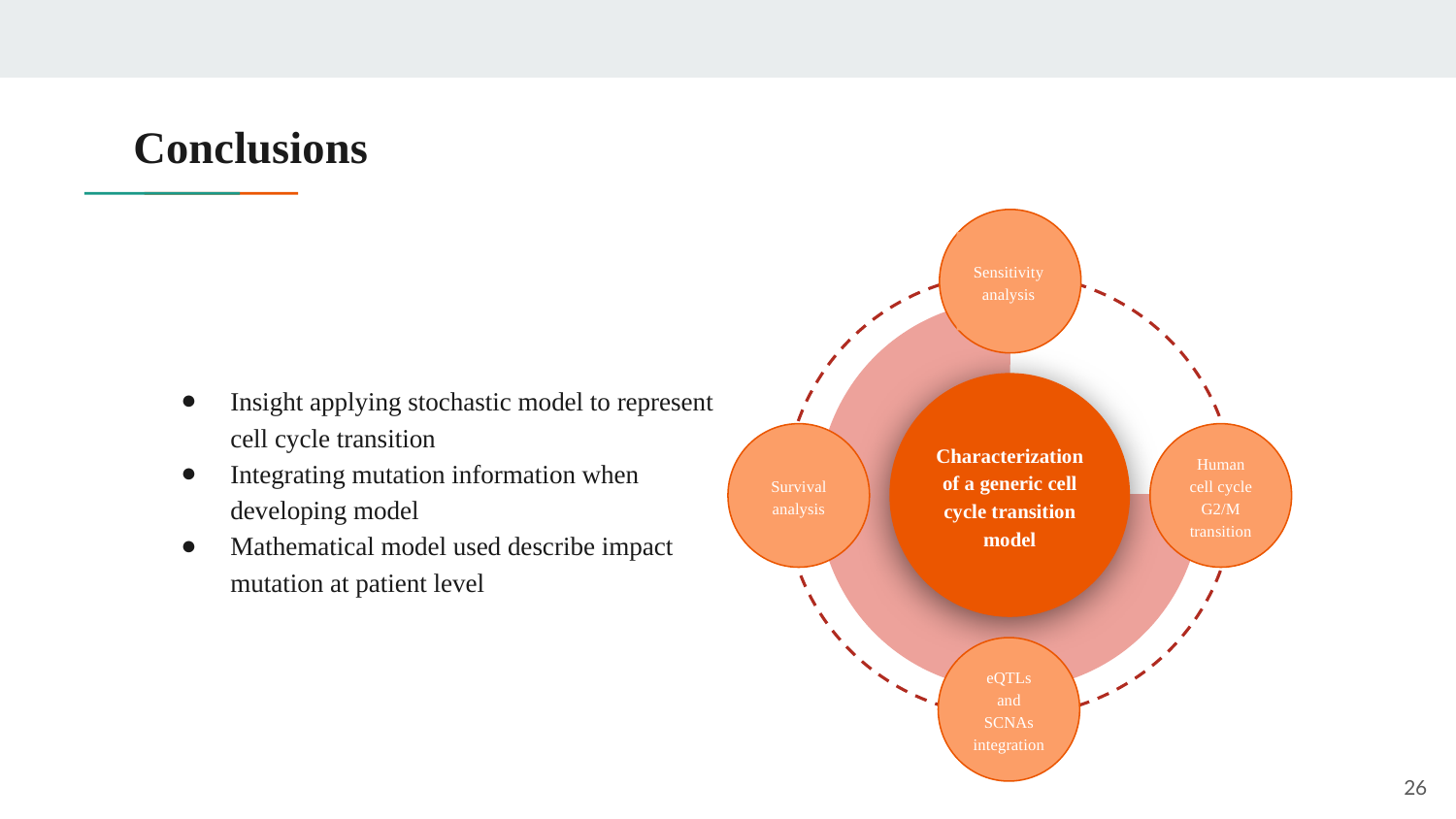

# Conclusions

Sensitivity analysis

Insight applying stochastic model to represent cell cycle transition
Integrating mutation information when developing model
Mathematical model used describe impact mutation at patient level

Characterization of a generic cell cycle transition model

Survival analysis

Human cell cycle G2/M transition

eQTLs and SCNAs integration
26